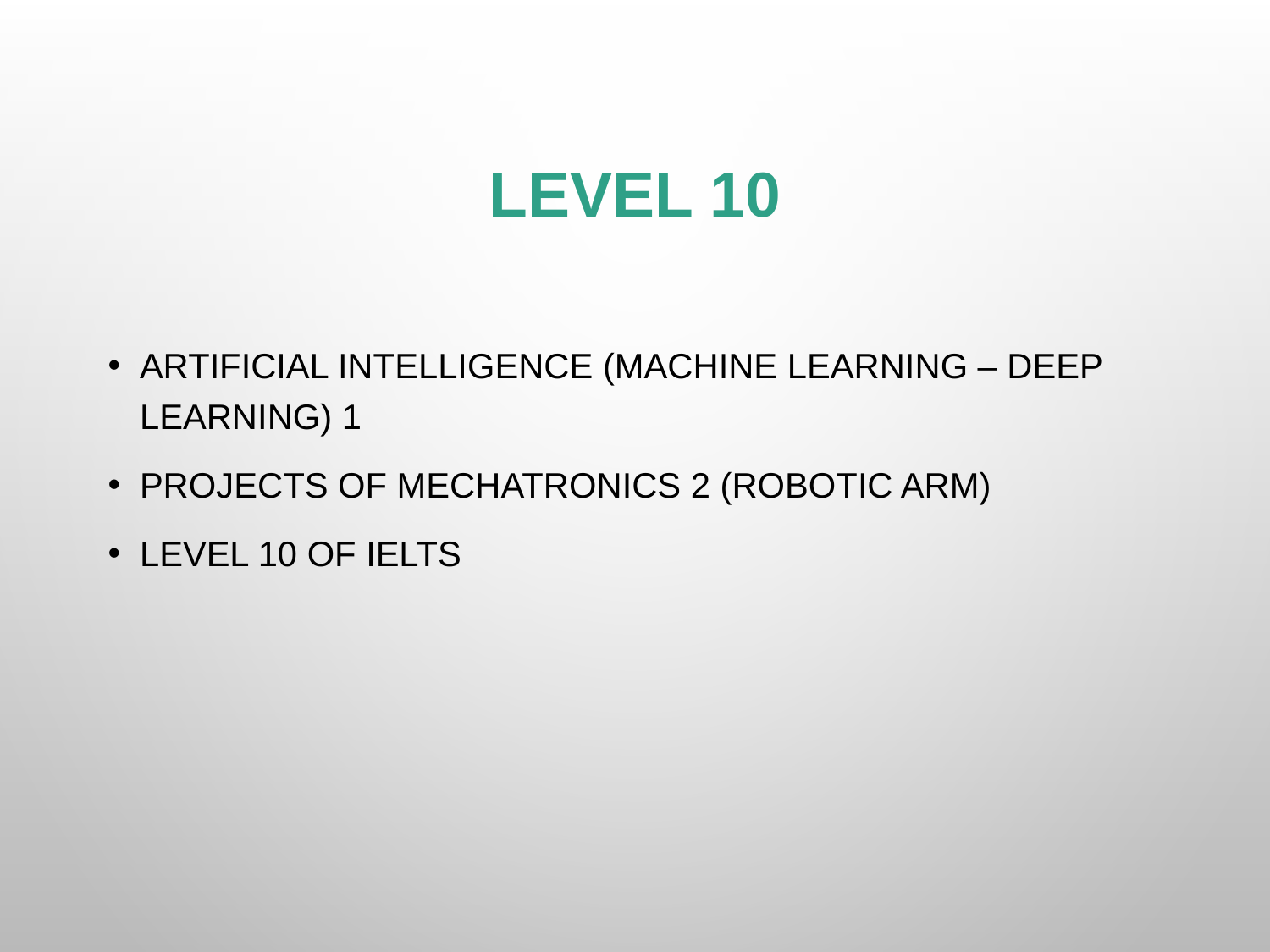

# Level 10
Artificial Intelligence (Machine Learning – Deep Learning) 1
Projects of Mechatronics 2 (Robotic Arm)
Level 10 of Ielts